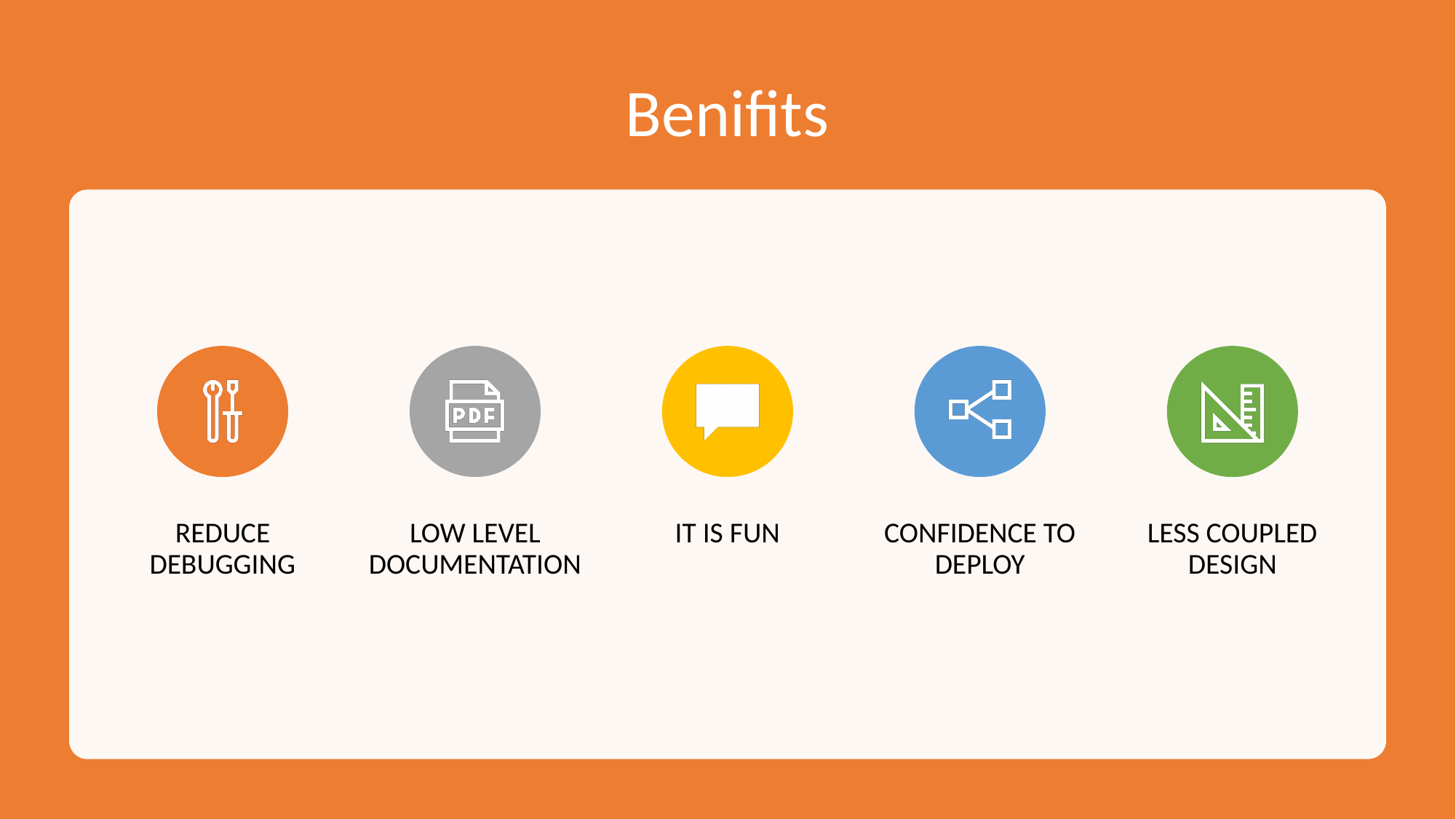

# Benifits

Reduce debugging
Low level documentation
It is fun
Confidence to deploy
Less coupled design